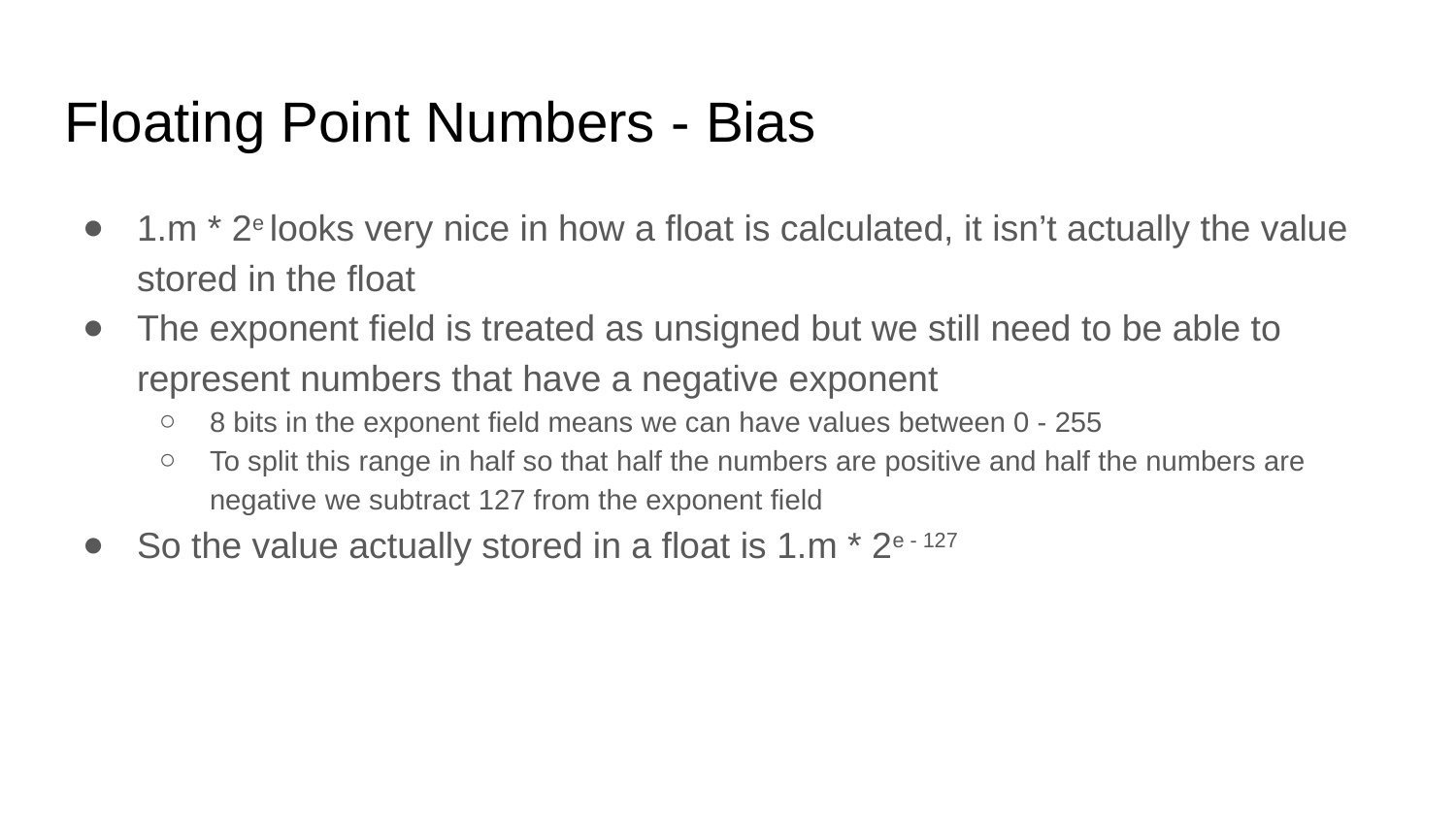

# Floating Point Numbers - Bias
1.m * 2e looks very nice in how a float is calculated, it isn’t actually the value stored in the float
The exponent field is treated as unsigned but we still need to be able to represent numbers that have a negative exponent
8 bits in the exponent field means we can have values between 0 - 255
To split this range in half so that half the numbers are positive and half the numbers are negative we subtract 127 from the exponent field
So the value actually stored in a float is 1.m * 2e - 127